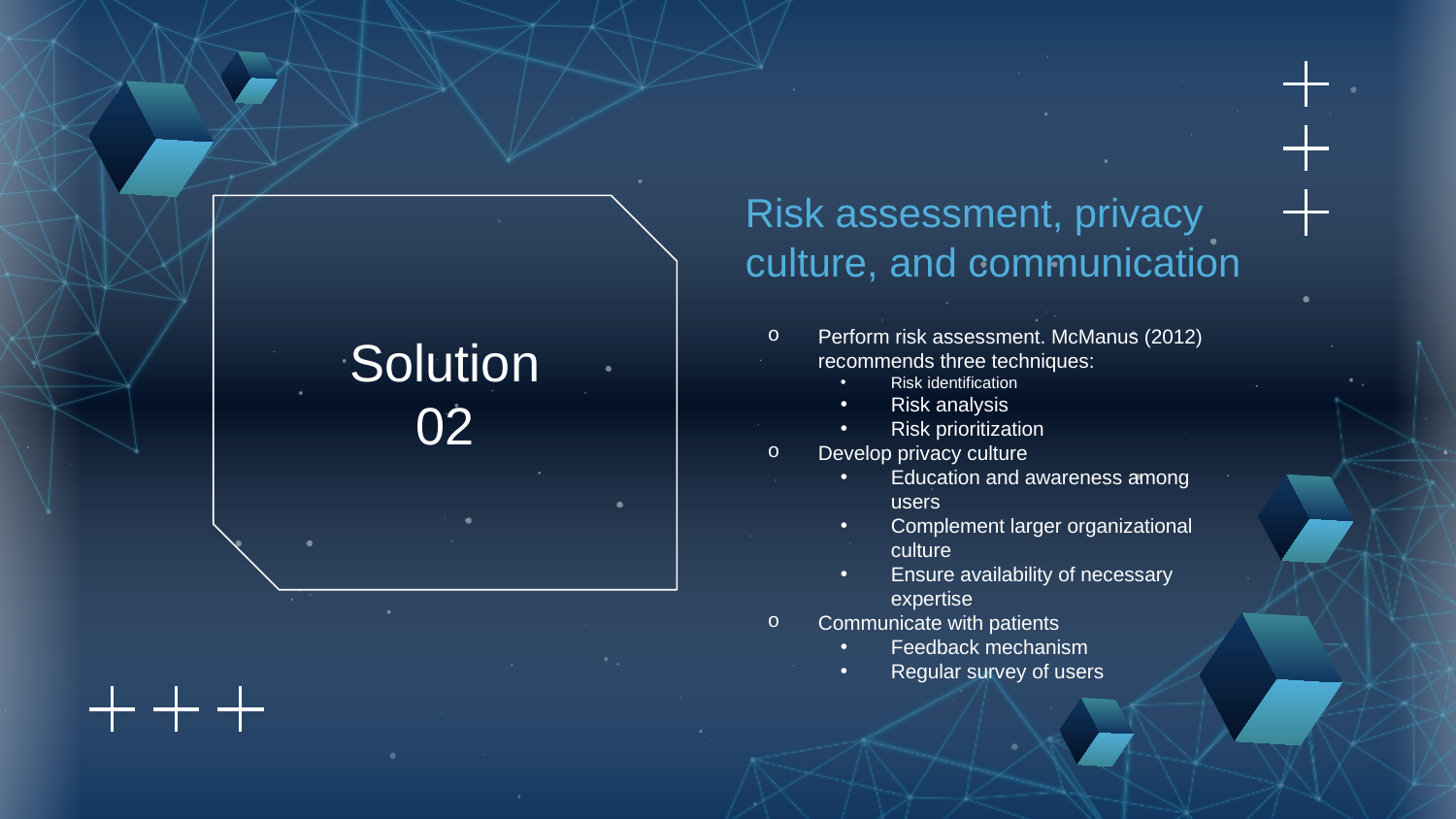

# Risk assessment, privacy culture, and communication

Solution 02
Perform risk assessment. McManus (2012) recommends three techniques:
Risk identification
Risk analysis
Risk prioritization
Develop privacy culture
Education and awareness among users
Complement larger organizational culture
Ensure availability of necessary expertise
Communicate with patients
Feedback mechanism
Regular survey of users